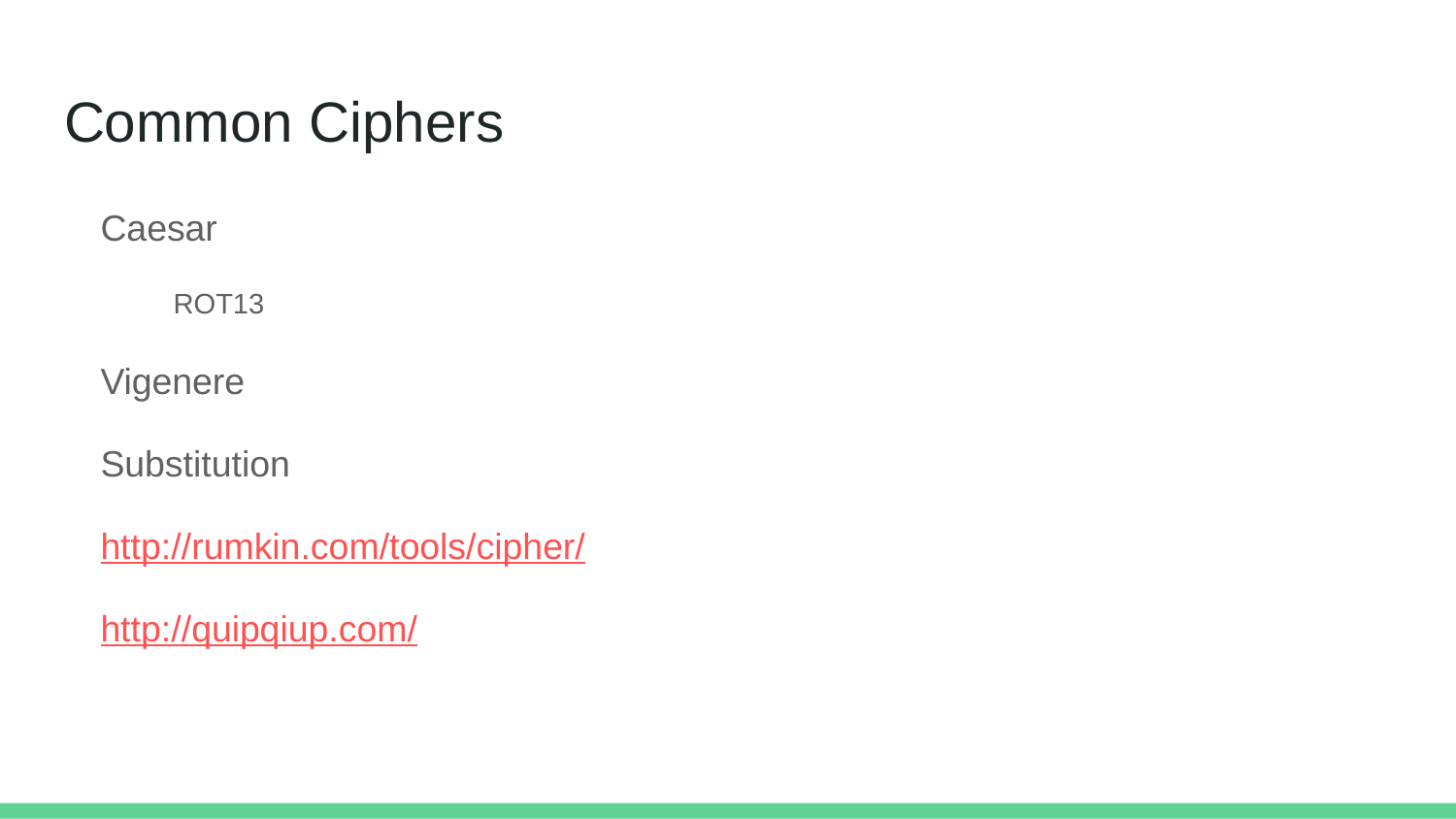

# Common Ciphers
Caesar
ROT13
Vigenere
Substitution
http://rumkin.com/tools/cipher/
http://quipqiup.com/